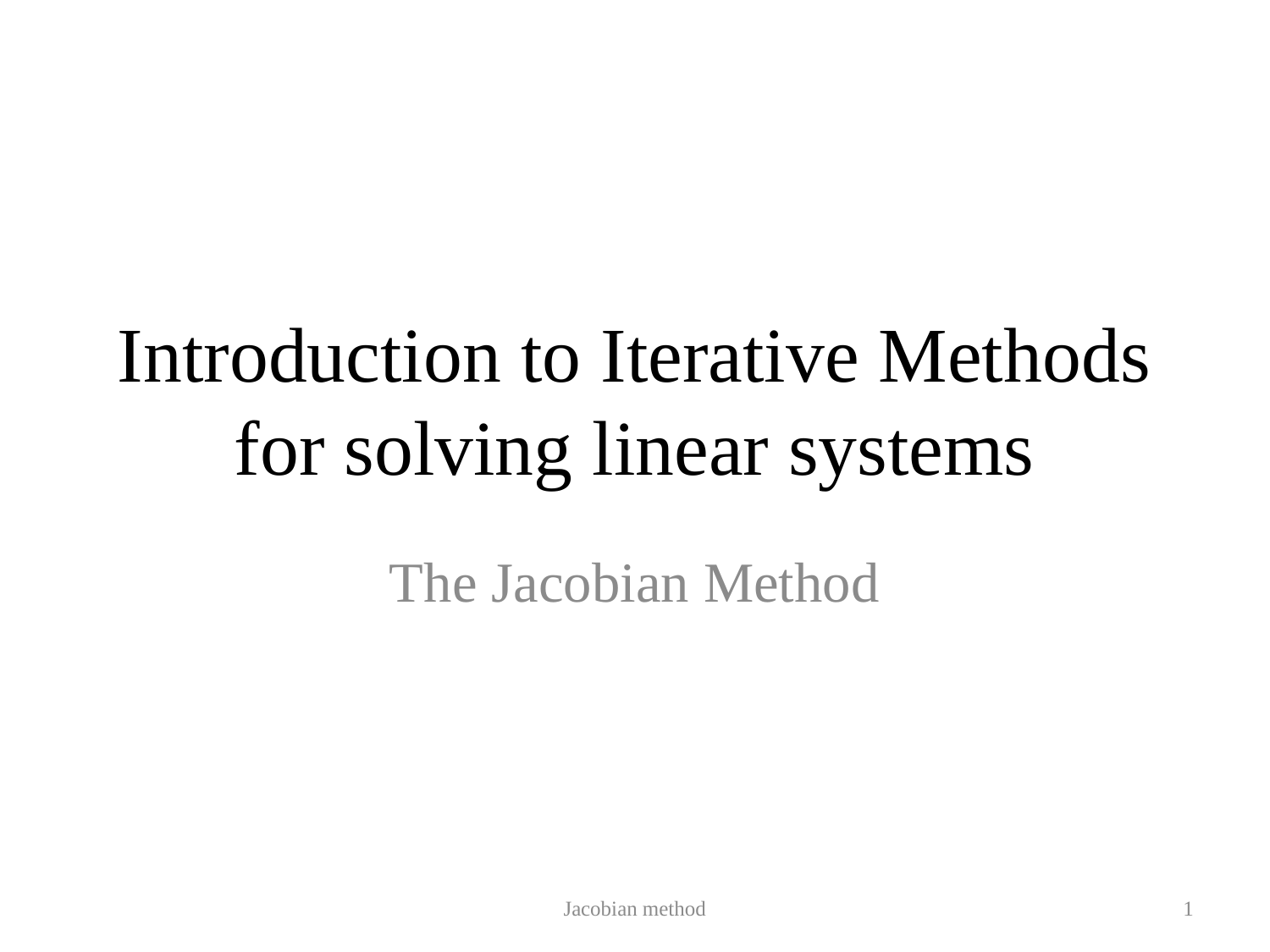

# Introduction to Iterative Methods for solving linear systems
The Jacobian Method
Jacobian method
1